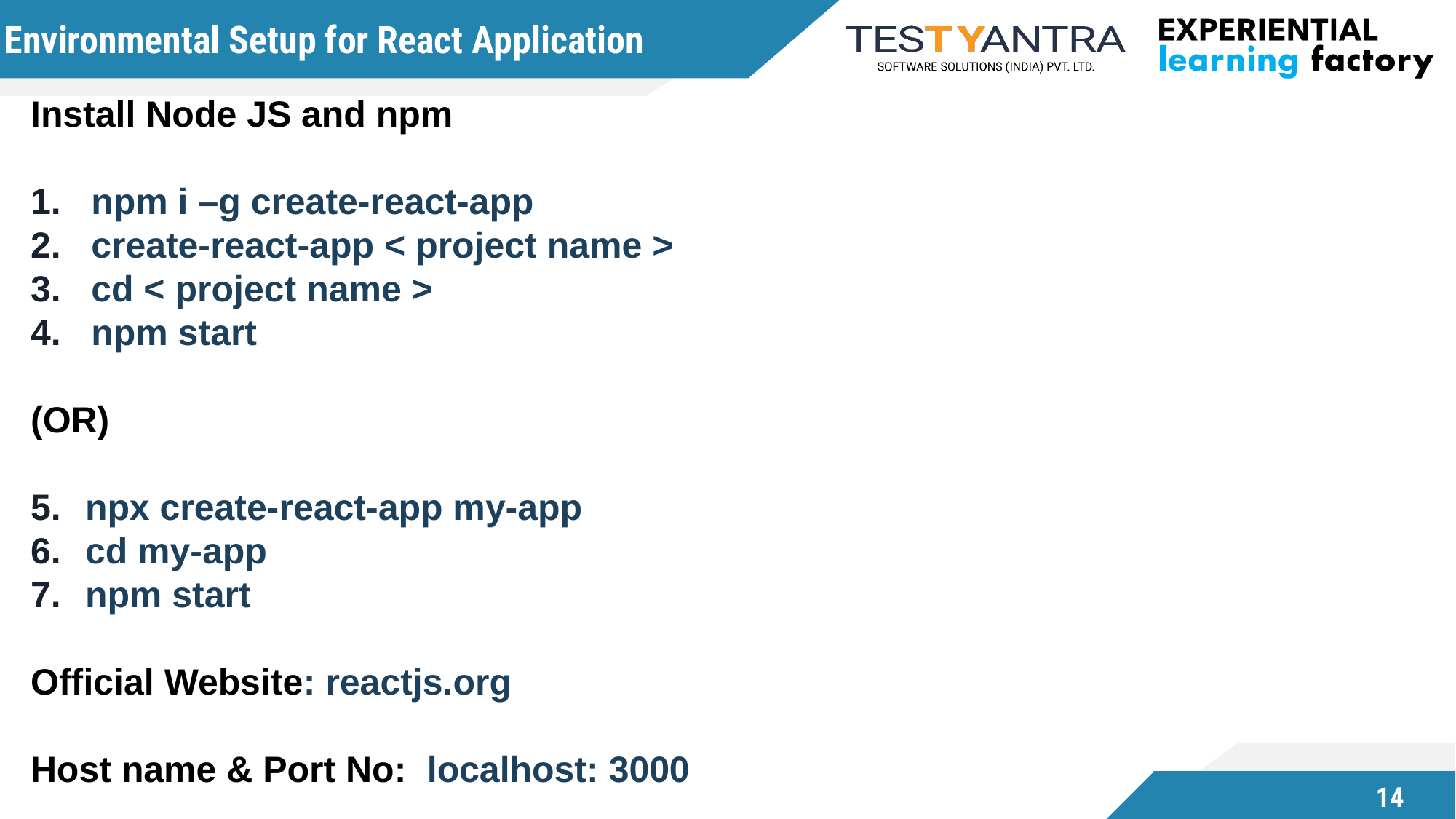

# Environmental Setup for React Application
Install Node JS and npm

npm i –g create-react-app
create-react-app < project name >
cd < project name >
npm start

(OR)

npx create-react-app my-app
cd my-app
npm start

Official Website: reactjs.org

Host name & Port No:  localhost: 3000
14